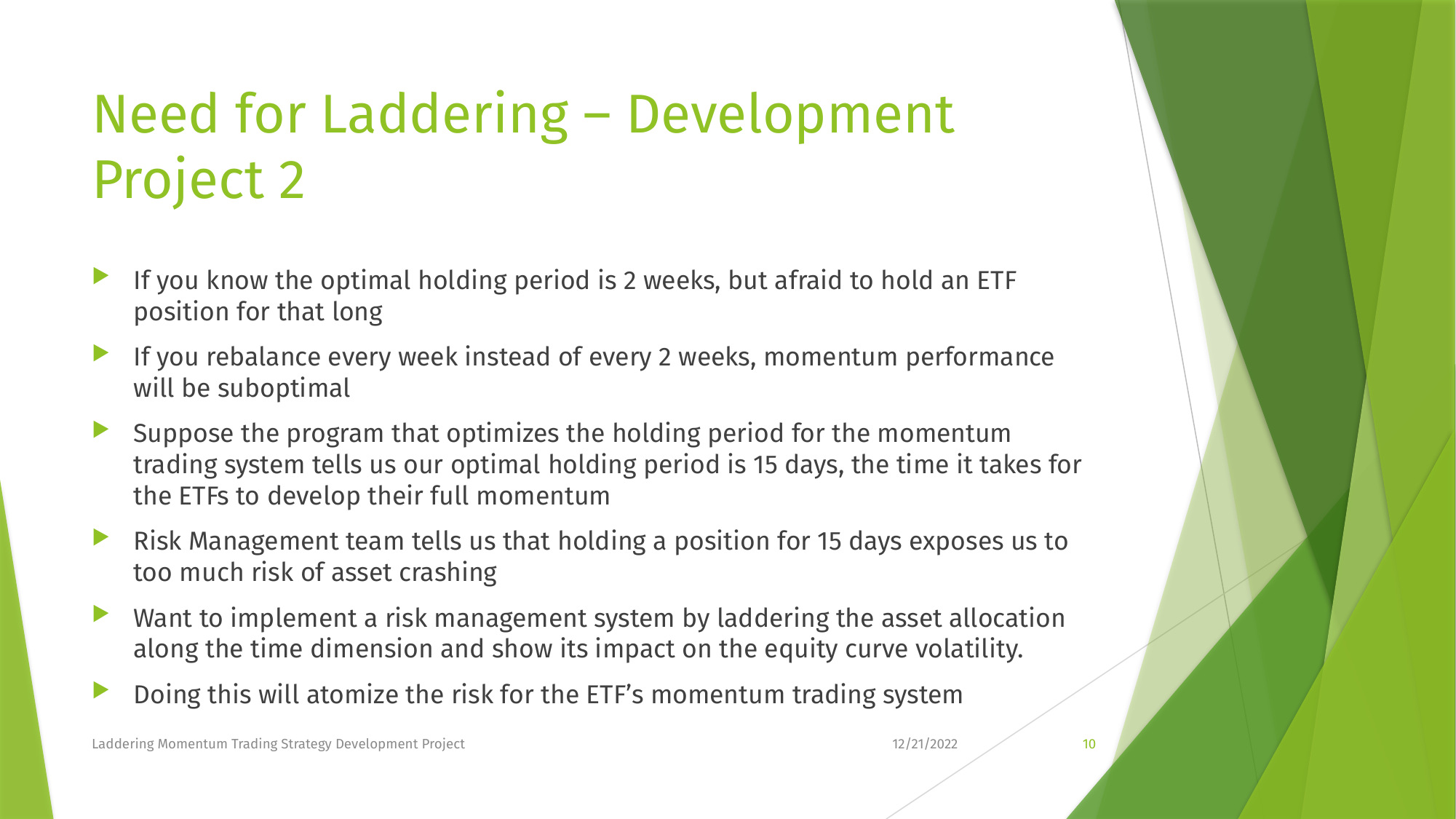

# Need for Laddering – Development Project 2
If you know the optimal holding period is 2 weeks, but afraid to hold an ETF position for that long
If you rebalance every week instead of every 2 weeks, momentum performance will be suboptimal
Suppose the program that optimizes the holding period for the momentum trading system tells us our optimal holding period is 15 days, the time it takes for the ETFs to develop their full momentum
Risk Management team tells us that holding a position for 15 days exposes us to too much risk of asset crashing
Want to implement a risk management system by laddering the asset allocation along the time dimension and show its impact on the equity curve volatility.
Doing this will atomize the risk for the ETF’s momentum trading system
Laddering Momentum Trading Strategy Development Project
12/21/2022
10